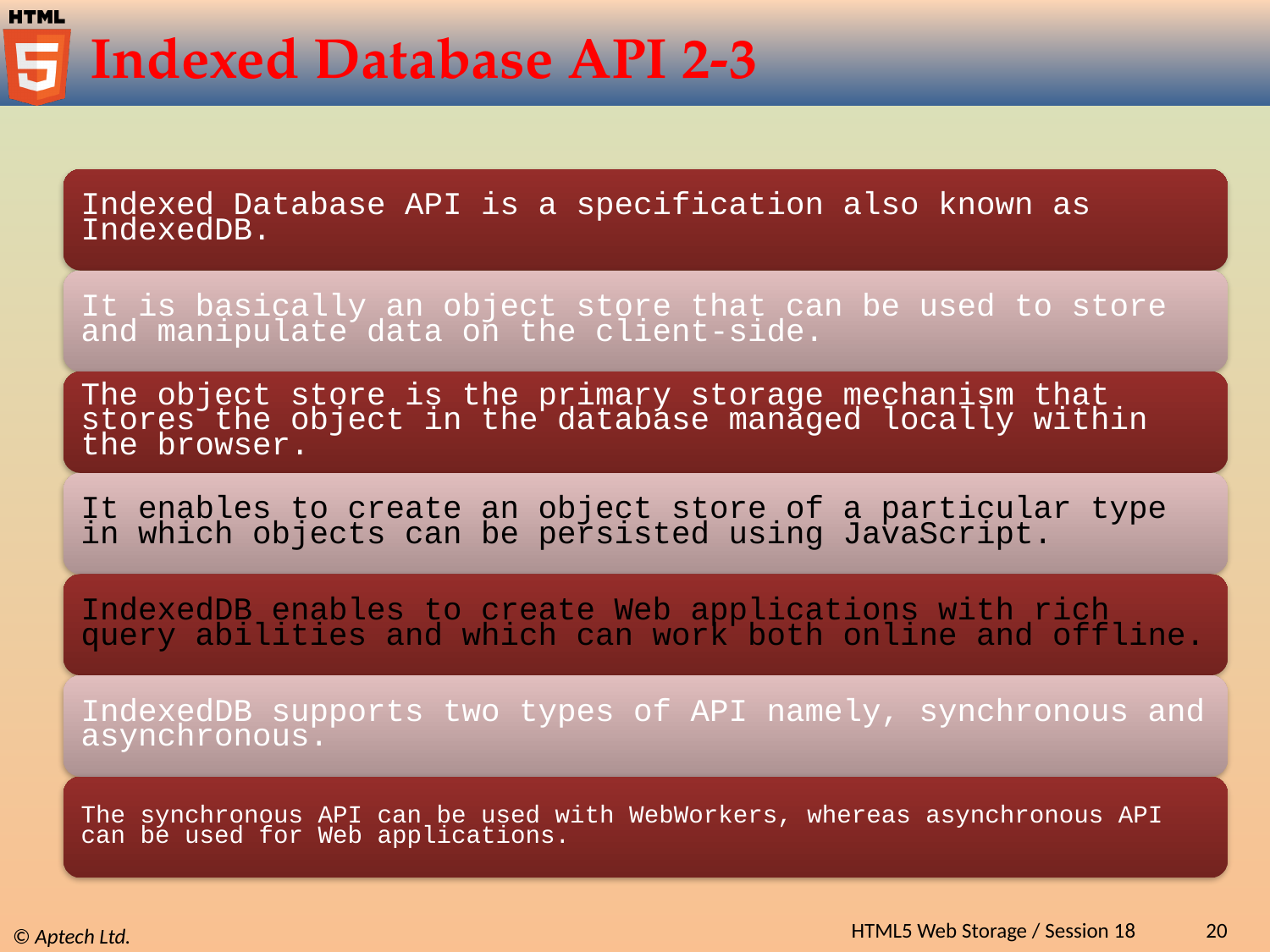

# Indexed Database API 2-3
Indexed Database API is a specification also known as IndexedDB.
It is basically an object store that can be used to store and manipulate data on the client-side.
The object store is the primary storage mechanism that stores the object in the database managed locally within the browser.
It enables to create an object store of a particular type in which objects can be persisted using JavaScript.
IndexedDB enables to create Web applications with rich query abilities and which can work both online and offline.
IndexedDB supports two types of API namely, synchronous and asynchronous.
The synchronous API can be used with WebWorkers, whereas asynchronous API can be used for Web applications.
HTML5 Web Storage / Session 18
20